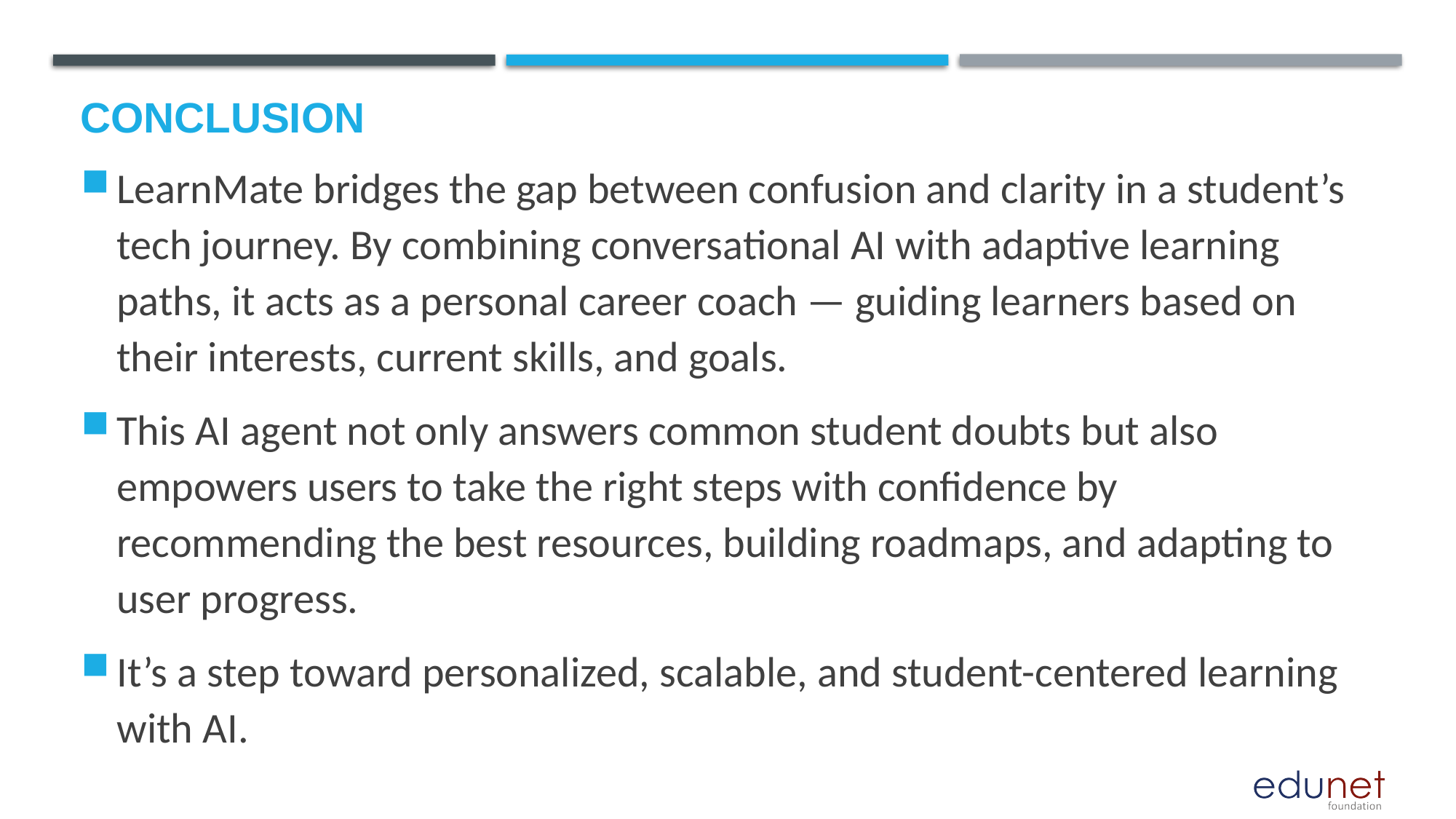

# Conclusion
LearnMate bridges the gap between confusion and clarity in a student’s tech journey. By combining conversational AI with adaptive learning paths, it acts as a personal career coach — guiding learners based on their interests, current skills, and goals.
This AI agent not only answers common student doubts but also empowers users to take the right steps with confidence by recommending the best resources, building roadmaps, and adapting to user progress.
It’s a step toward personalized, scalable, and student-centered learning with AI.